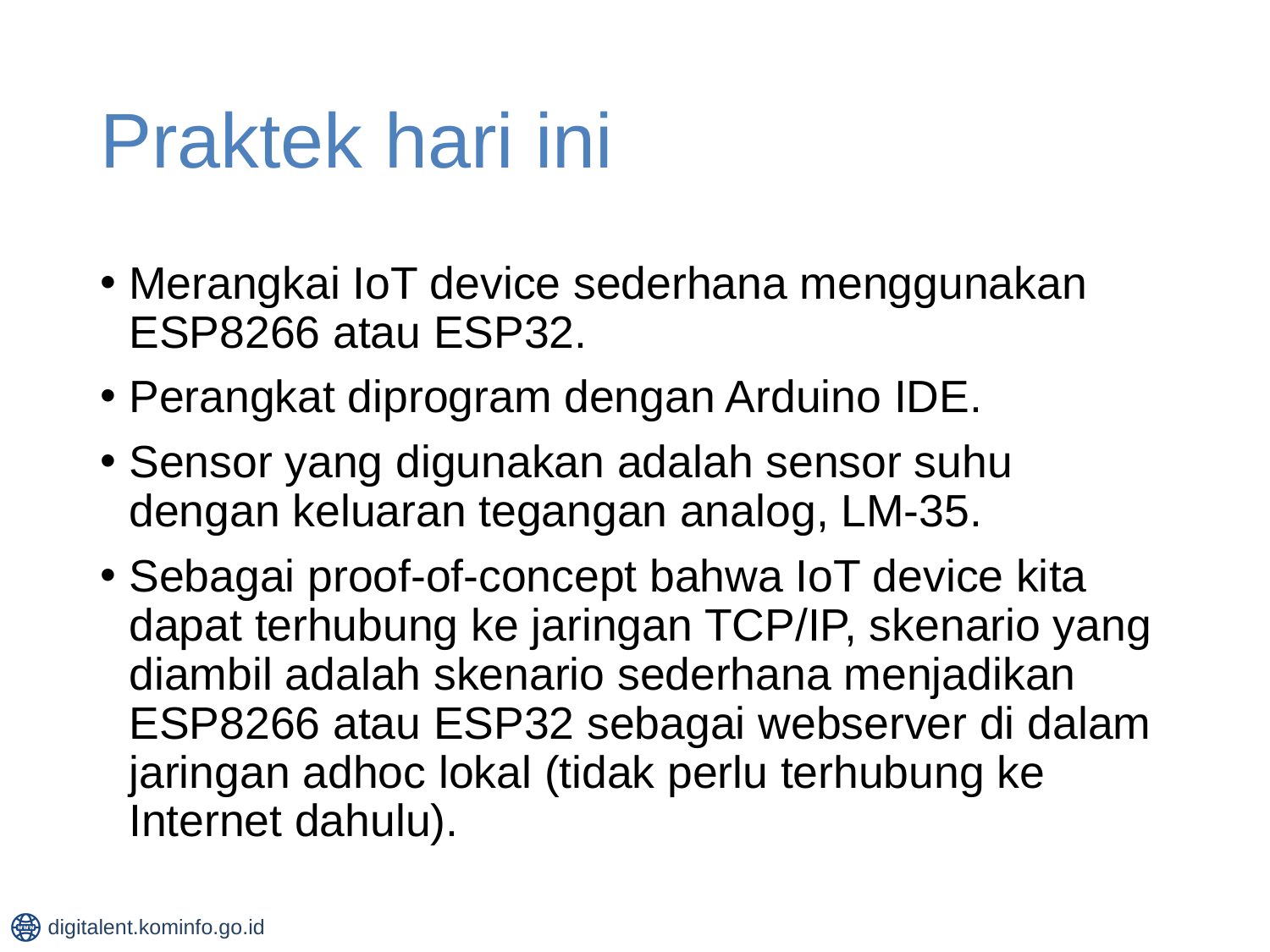

# Praktek hari ini
Merangkai IoT device sederhana menggunakan ESP8266 atau ESP32.
Perangkat diprogram dengan Arduino IDE.
Sensor yang digunakan adalah sensor suhu dengan keluaran tegangan analog, LM-35.
Sebagai proof-of-concept bahwa IoT device kita dapat terhubung ke jaringan TCP/IP, skenario yang diambil adalah skenario sederhana menjadikan ESP8266 atau ESP32 sebagai webserver di dalam jaringan adhoc lokal (tidak perlu terhubung ke Internet dahulu).